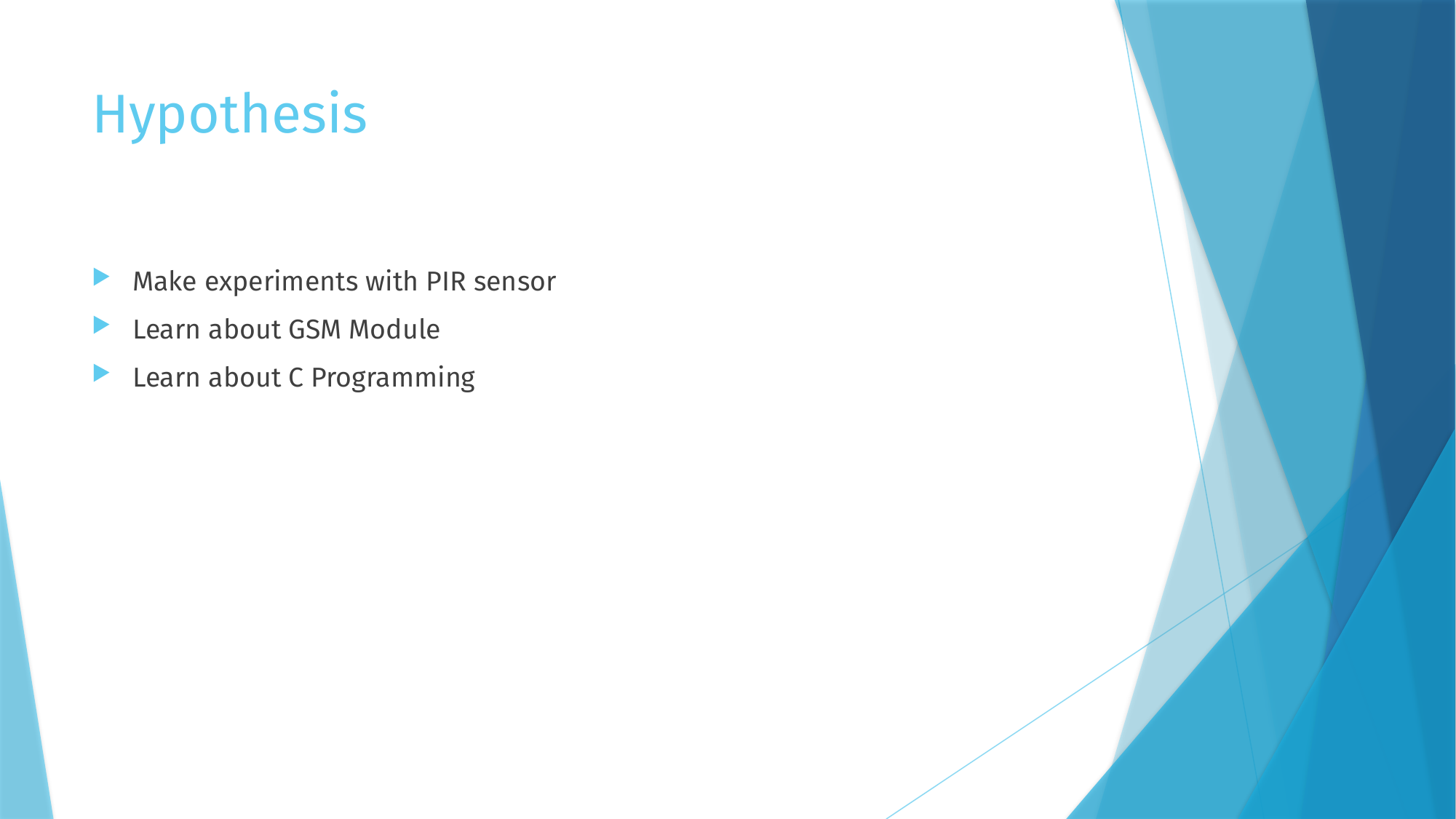

# Hypothesis
Make experiments with PIR sensor
Learn about GSM Module
Learn about C Programming